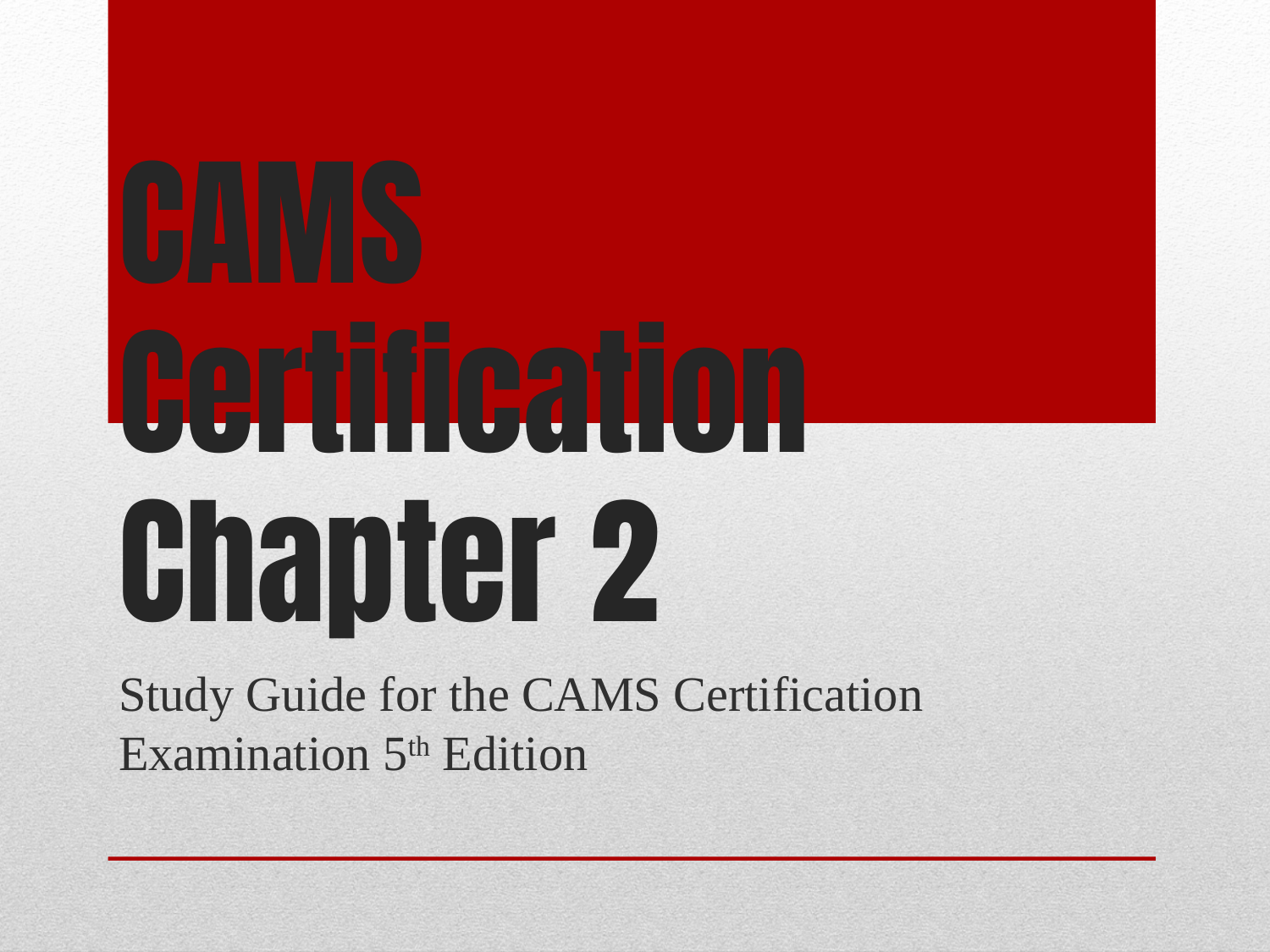

# CAMS Certification Chapter 2
Study Guide for the CAMS Certification Examination 5th Edition